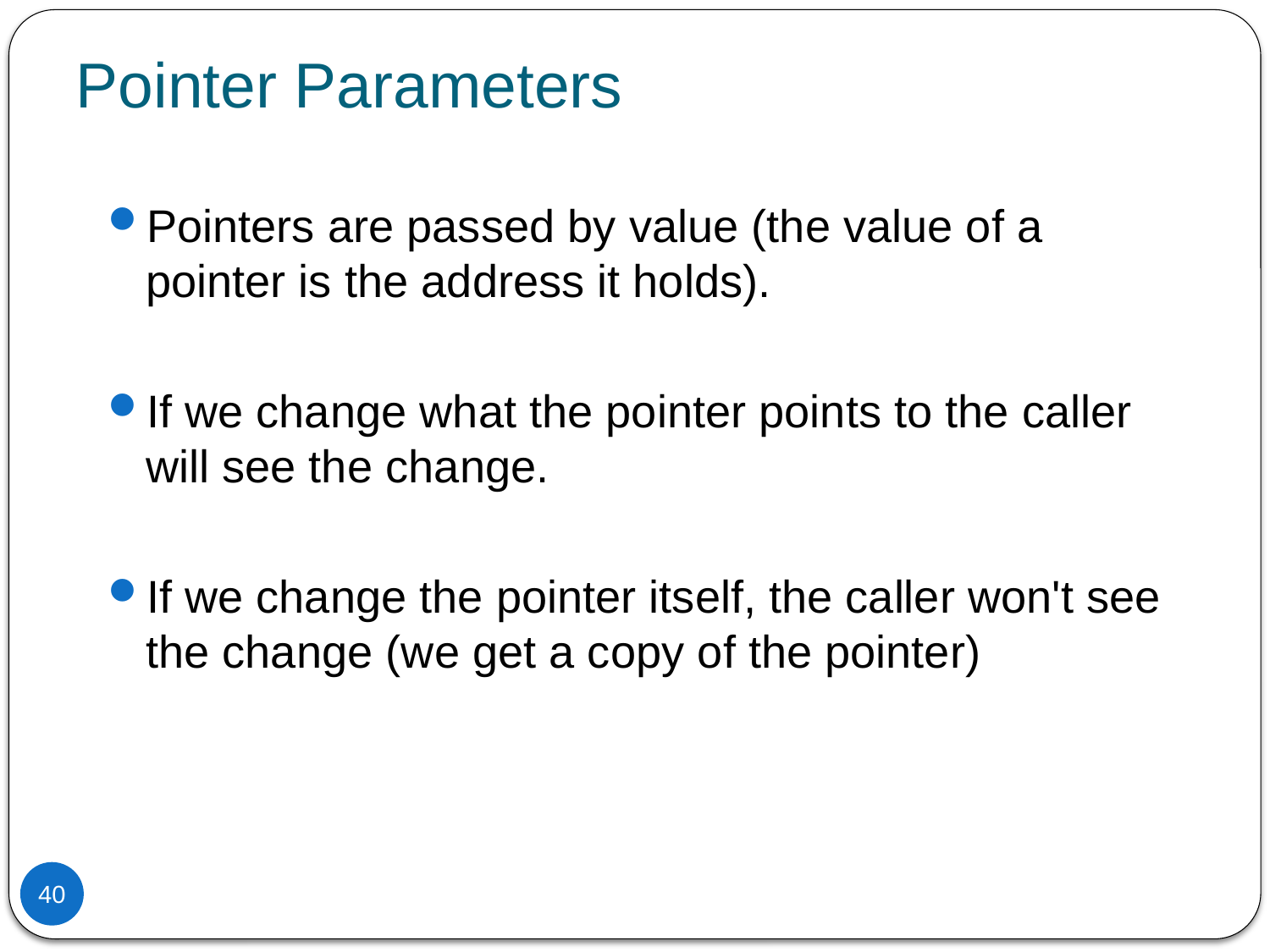

# Pointer Parameters
Pointers are passed by value (the value of a pointer is the address it holds).

If we change what the pointer points to the caller will see the change.

If we change the pointer itself, the caller won't see the change (we get a copy of the pointer)
40